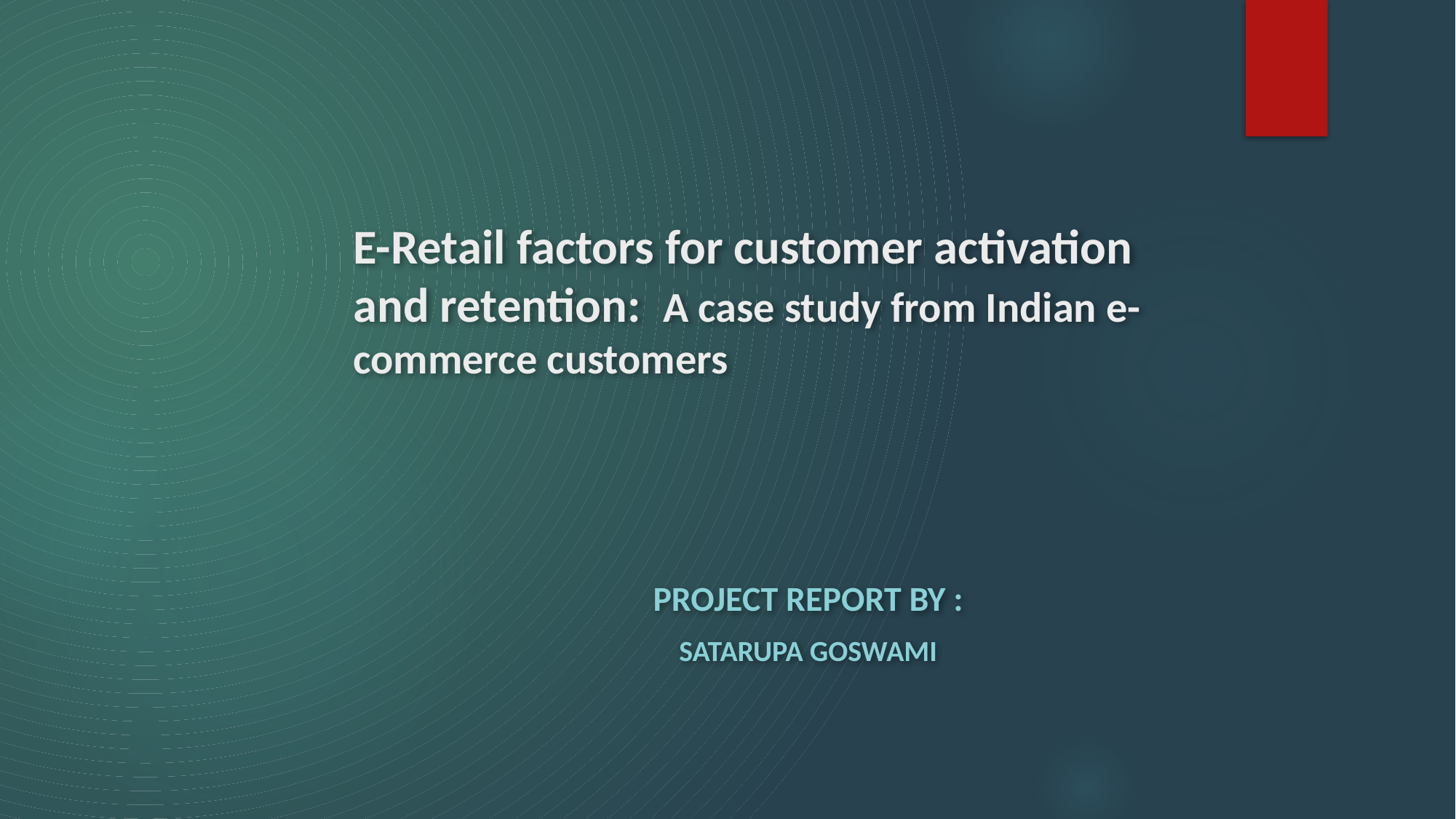

# E-Retail factors for customer activation and retention:  A case study from Indian e-commerce customers
                                                               Project Report By :
                                                                                 Satarupa Goswami